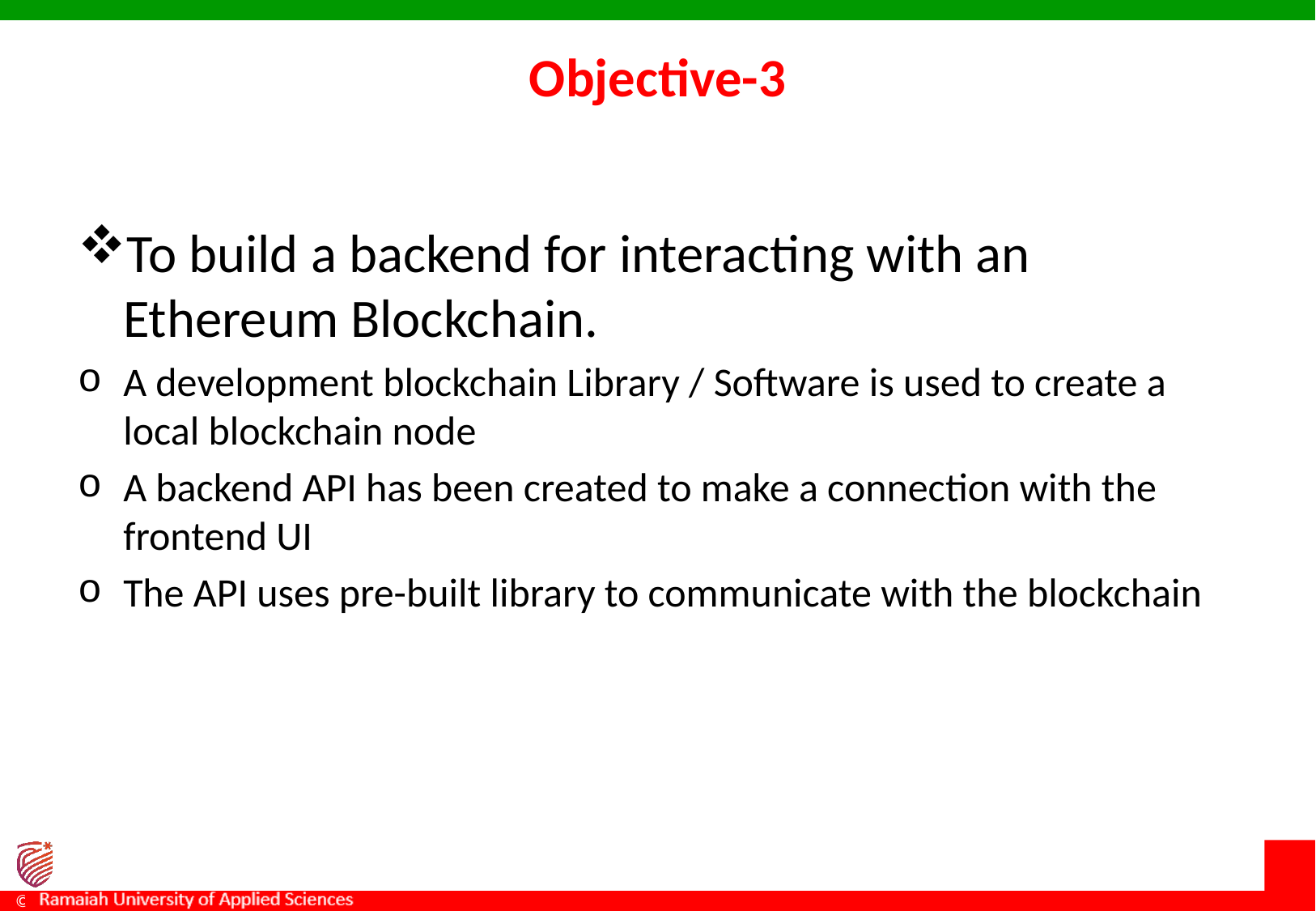

# Objective-3
To build a backend for interacting with an Ethereum Blockchain.
A development blockchain Library / Software is used to create a local blockchain node
A backend API has been created to make a connection with the frontend UI
The API uses pre-built library to communicate with the blockchain